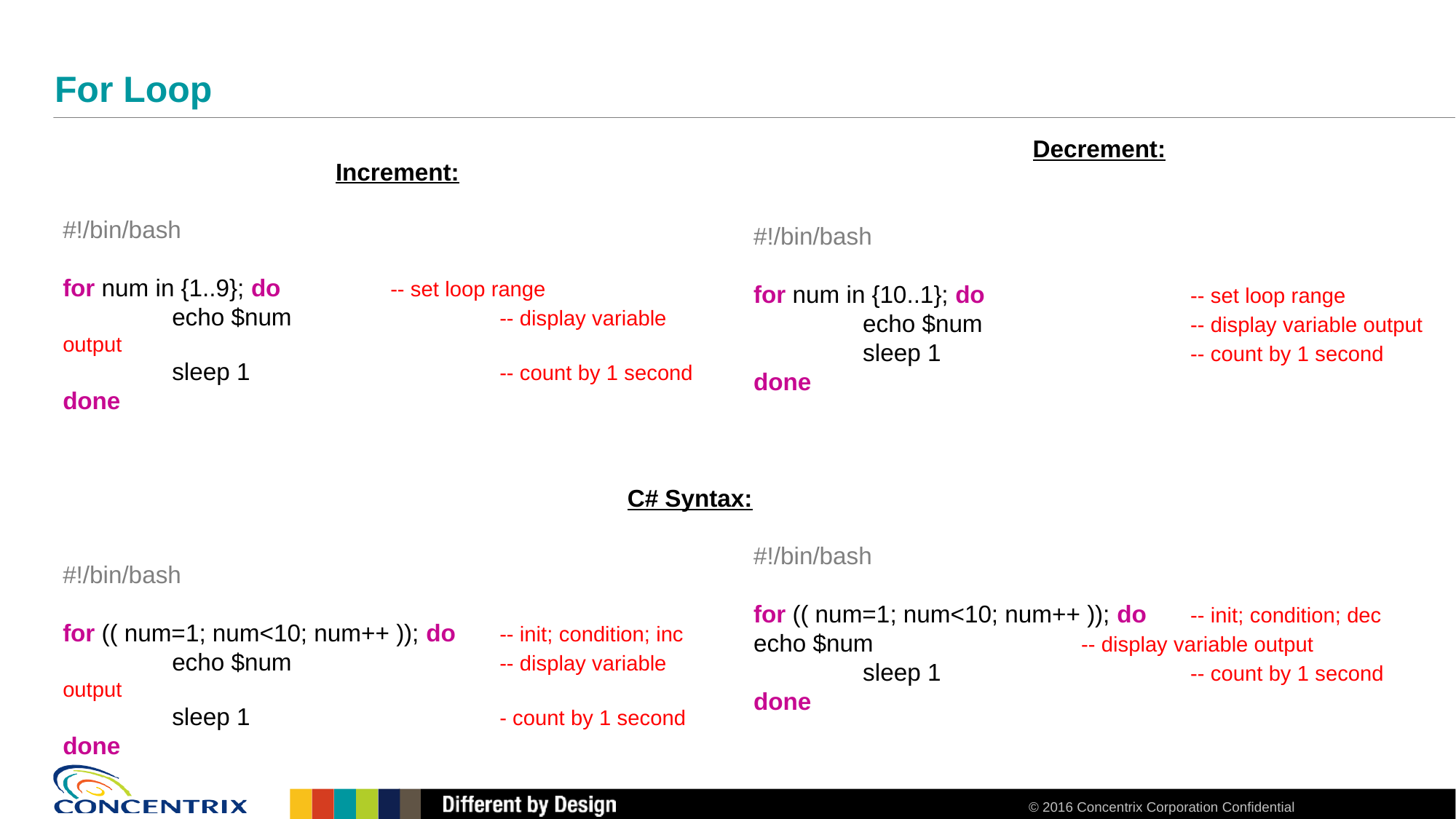

# For Loop
Decrement:

#!/bin/bash

for num in {10..1}; do		-- set loop range
	echo $num		-- display variable output
	sleep 1			-- count by 1 second
done

#!/bin/bash

for (( num=1; num<10; num++ )); do	-- init; condition; dec	echo $num		-- display variable output
	sleep 1			-- count by 1 second
done

Increment:

#!/bin/bash

for num in {1..9}; do		-- set loop range
	echo $num		-- display variable output
	sleep 1			-- count by 1 second
done

#!/bin/bash

for (( num=1; num<10; num++ )); do	-- init; condition; inc
	echo $num		-- display variable output
	sleep 1			- count by 1 second
done

C# Syntax: